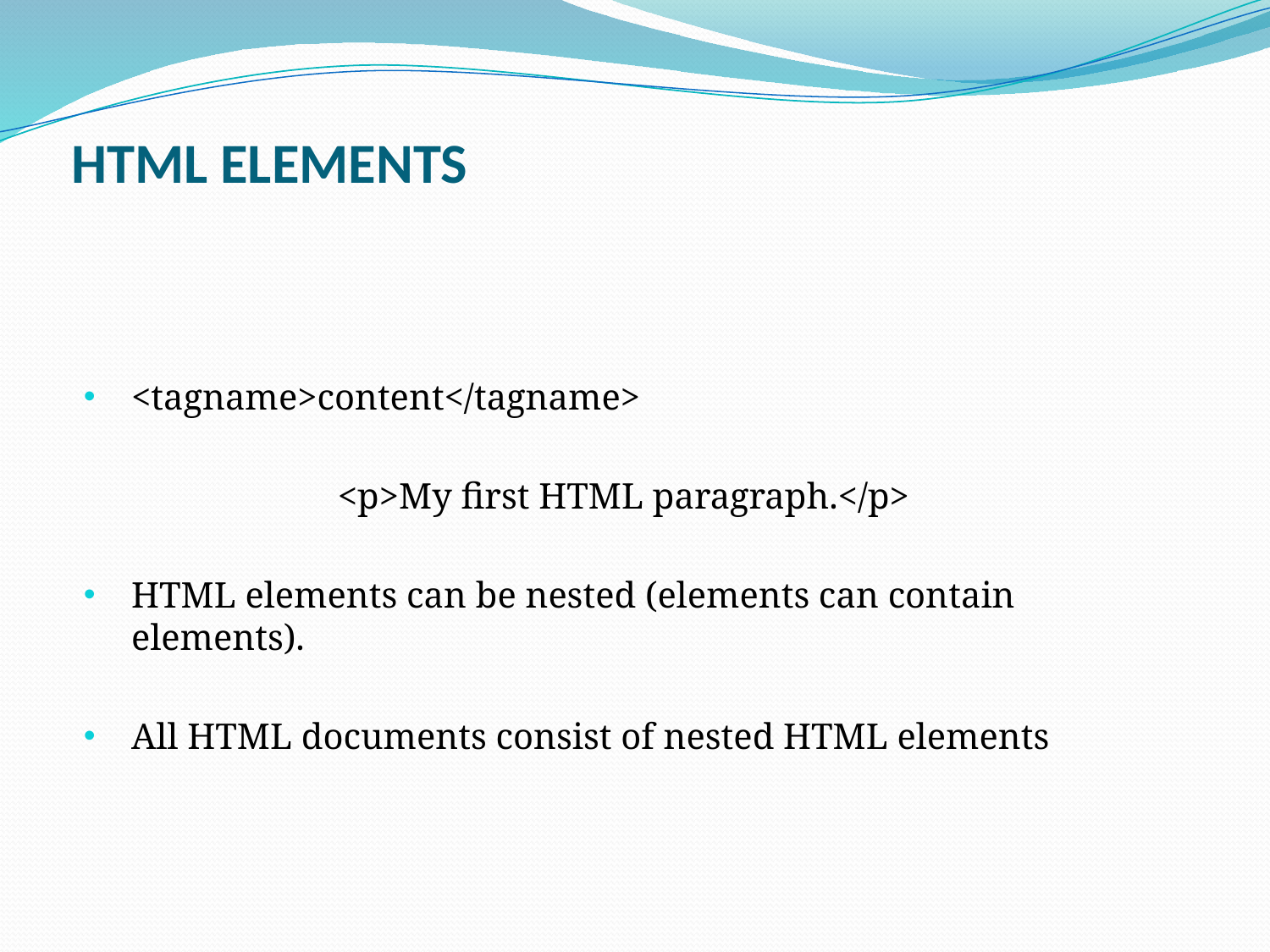

# HTML Elements
<tagname>content</tagname>

		<p>My first HTML paragraph.</p>

HTML elements can be nested (elements can contain elements).

All HTML documents consist of nested HTML elements